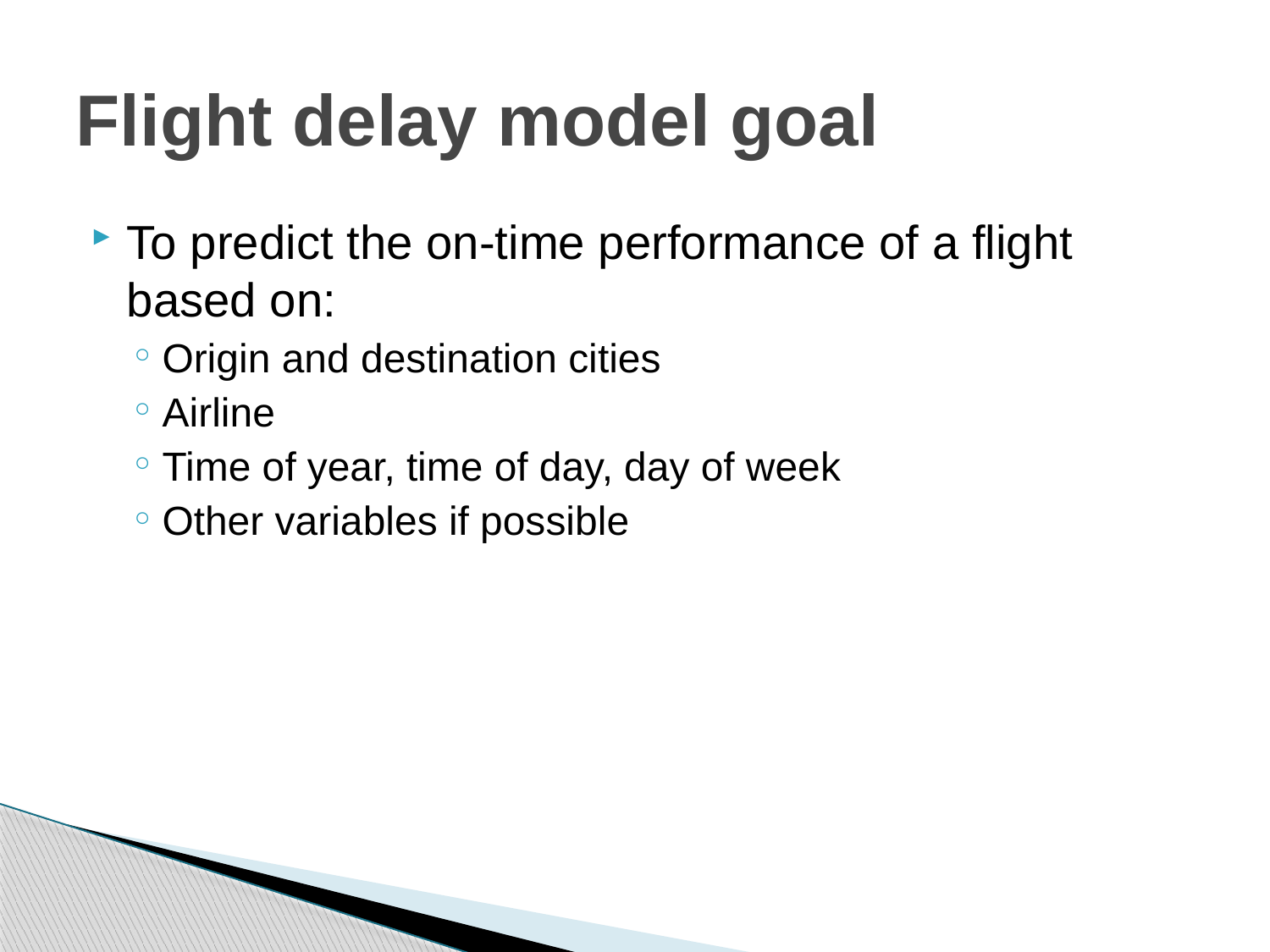

# Flight delay model goal
To predict the on-time performance of a flight based on:
Origin and destination cities
Airline
Time of year, time of day, day of week
Other variables if possible